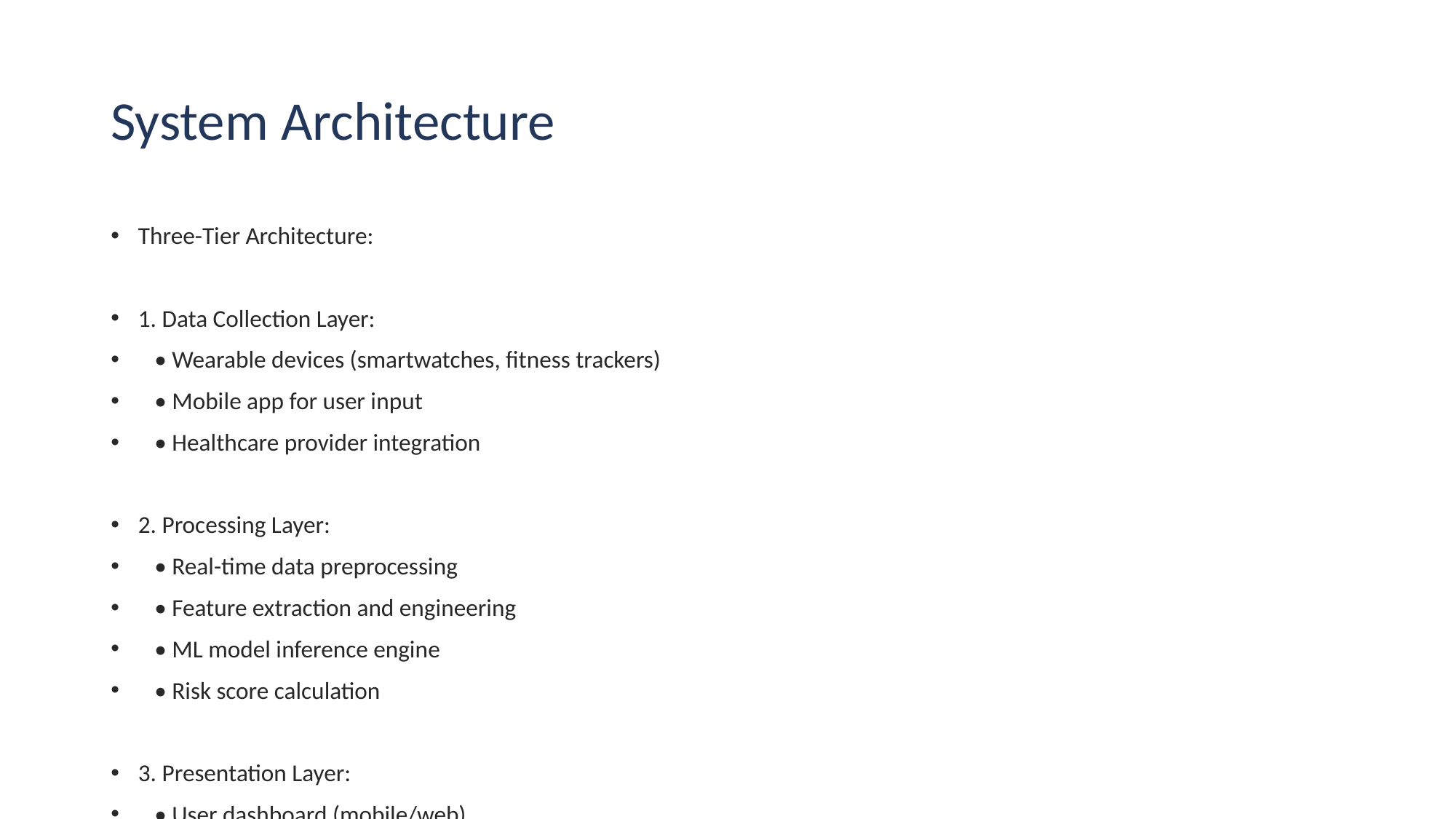

# System Architecture
Three-Tier Architecture:

1. Data Collection Layer:
   • Wearable devices (smartwatches, fitness trackers)
   • Mobile app for user input
   • Healthcare provider integration

2. Processing Layer:
   • Real-time data preprocessing
   • Feature extraction and engineering
   • ML model inference engine
   • Risk score calculation

3. Presentation Layer:
   • User dashboard (mobile/web)
   • Healthcare provider portal
   • Alert and notification system
   • Data visualization and reports